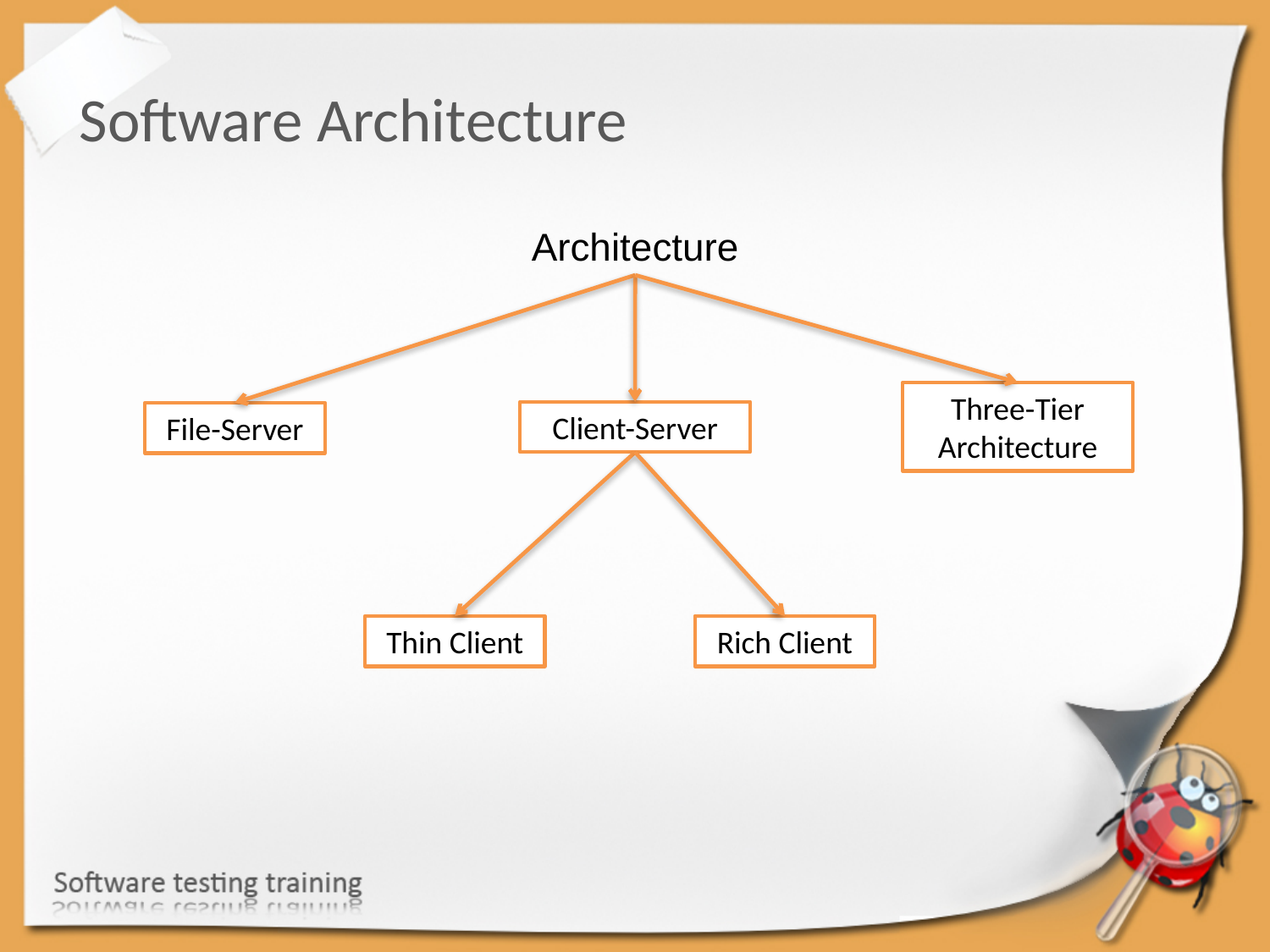

Software Architecture
Architecture
Three-Tier Architecture
Client-Server
File-Server
Thin Client
Rich Client